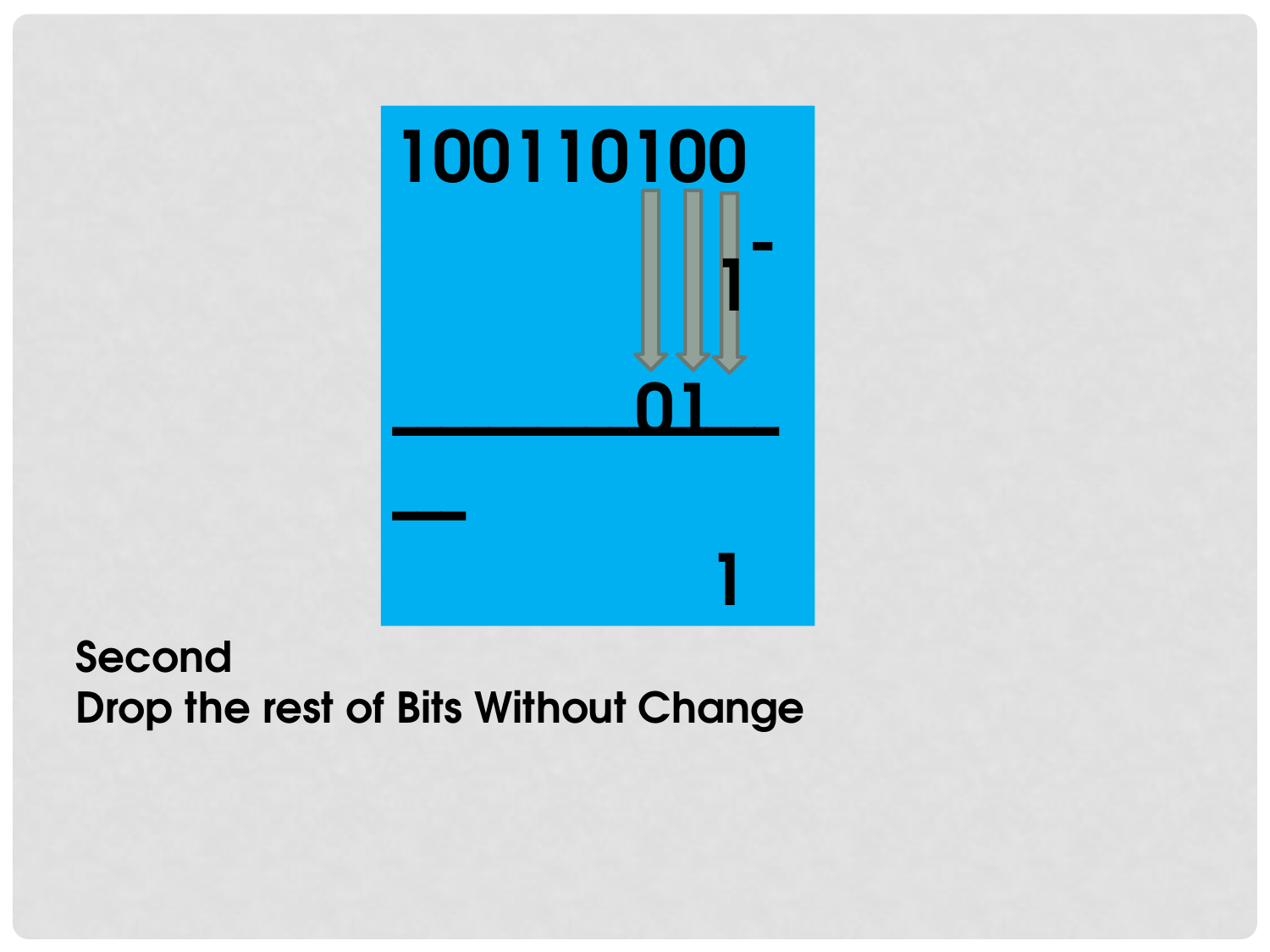

100110100
                  -
ـــــــــــــــــــ
                1

1
0
1
Second
Drop the rest of Bits Without Change